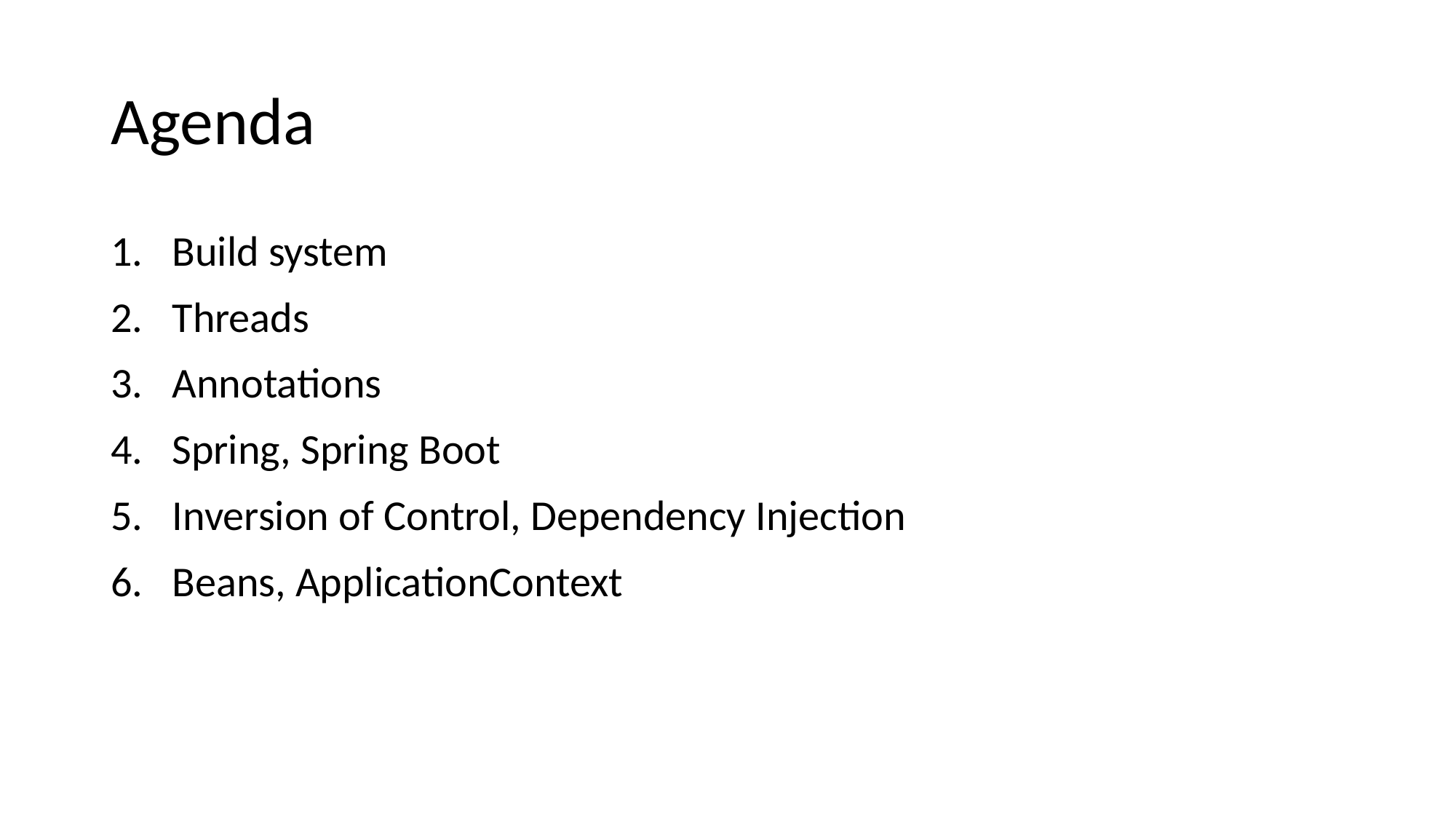

Agenda
Build system
Threads
Annotations
Spring, Spring Boot
Inversion of Control, Dependency Injection
Beans, ApplicationContext